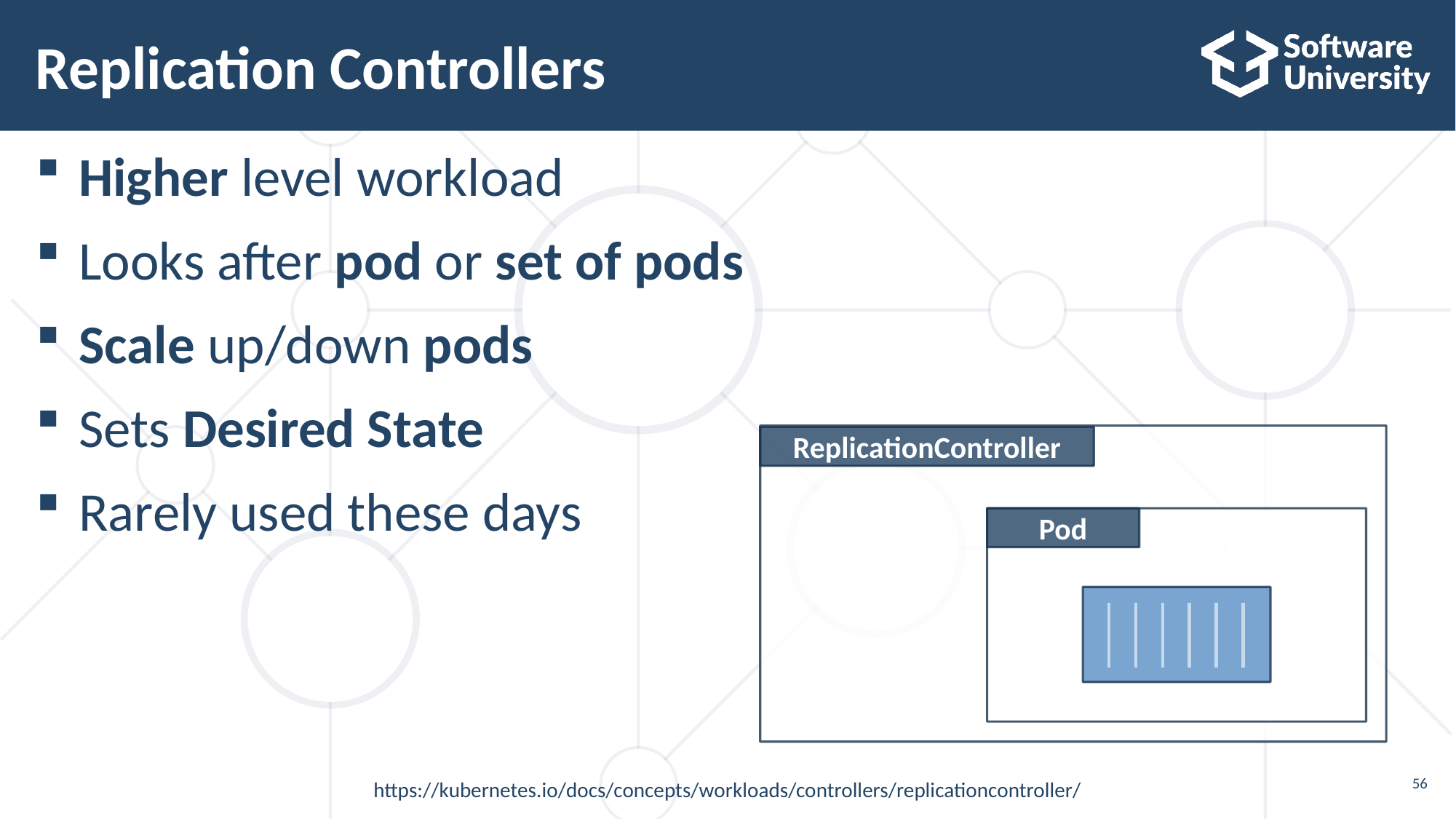

# Replication Controllers
Higher level workload
Looks after pod or set of pods
Scale up/down pods
Sets Desired State
Rarely used these days

ReplicationController

Pod

https://kubernetes.io/docs/concepts/workloads/controllers/replicationcontroller/
56